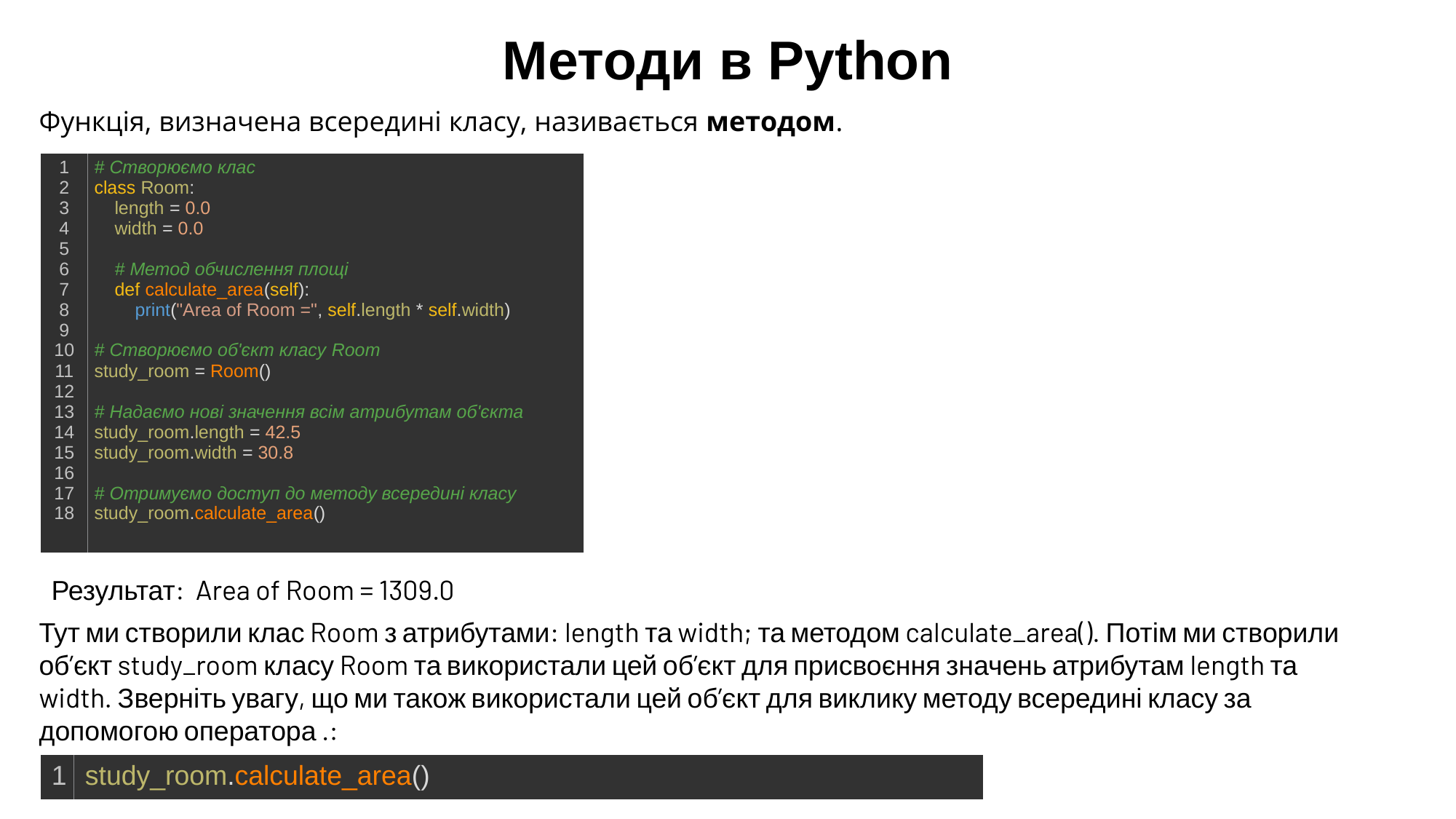

Методи в Python

Функція, визначена всередині класу, називається методом.

| 1 2 3 4 5 6 7 8 9 10 11 12 13 14 15 16 17 18 | # Створюємо клас class Room:     length = 0.0     width = 0.0          # Метод обчислення площі     def calculate\_area(self):         print("Area of Room =", self.length \* self.width)   # Створюємо об'єкт класу Room study\_room = Room()   # Надаємо нові значення всім атрибутам об'єкта study\_room.length = 42.5 study\_room.width = 30.8   # Отримуємо доступ до методу всередині класу study\_room.calculate\_area() |
| --- | --- |
Результат:  Area of Room = 1309.0
Тут ми створили клас Room з атрибутами: length та width; та методом calculate_area(). Потім ми створили об’єкт study_room класу Room та використали цей об’єкт для присвоєння значень атрибутам length та width. Зверніть увагу, що ми також використали цей об’єкт для виклику методу всередині класу за допомогою оператора .:
| 1 | study\_room.calculate\_area() |
| --- | --- |